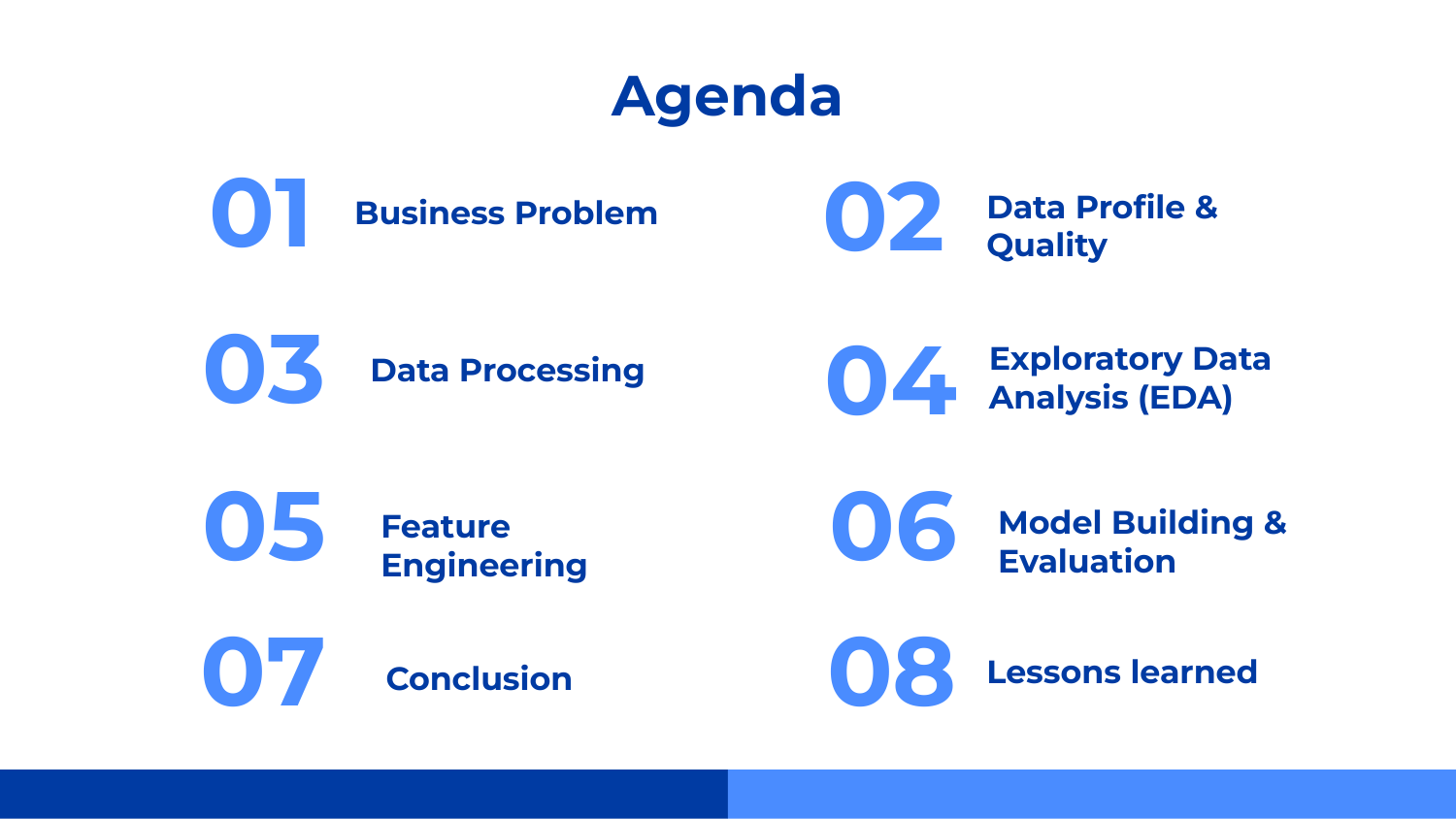

# Agenda
01
02
Data Profile & Quality

Business Problem
03
04
Exploratory Data Analysis (EDA)
Data Processing
05
06
Model Building & Evaluation
Feature Engineering
07
08
Lessons learned
Conclusion
2